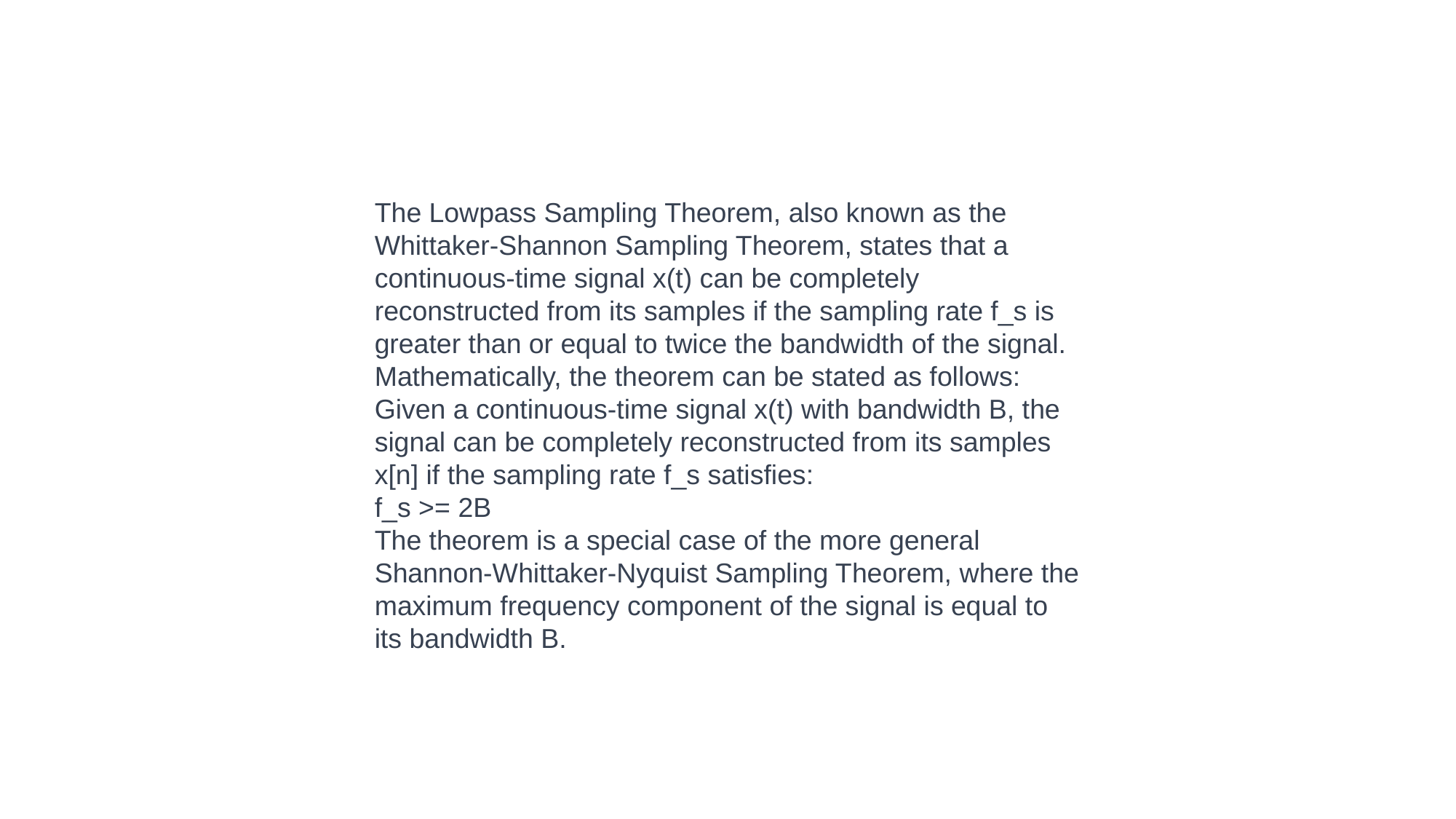

The Lowpass Sampling Theorem, also known as the Whittaker-Shannon Sampling Theorem, states that a continuous-time signal x(t) can be completely reconstructed from its samples if the sampling rate f_s is greater than or equal to twice the bandwidth of the signal.
Mathematically, the theorem can be stated as follows:
Given a continuous-time signal x(t) with bandwidth B, the signal can be completely reconstructed from its samples x[n] if the sampling rate f_s satisfies:
f_s >= 2B
The theorem is a special case of the more general Shannon-Whittaker-Nyquist Sampling Theorem, where the maximum frequency component of the signal is equal to its bandwidth B.